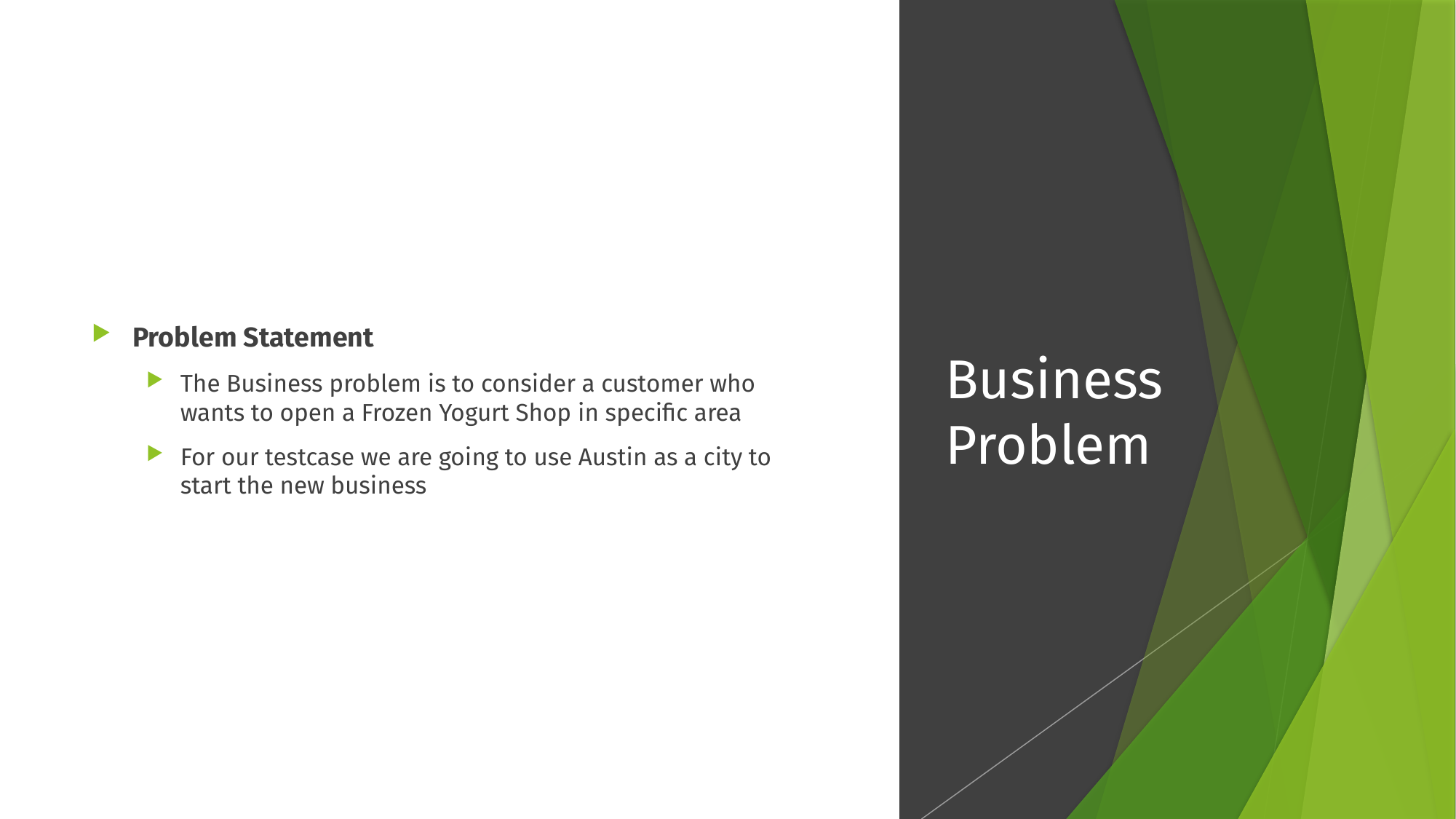

Problem Statement
The Business problem is to consider a customer who wants to open a Frozen Yogurt Shop in specific area
For our testcase we are going to use Austin as a city to start the new business
# Business Problem